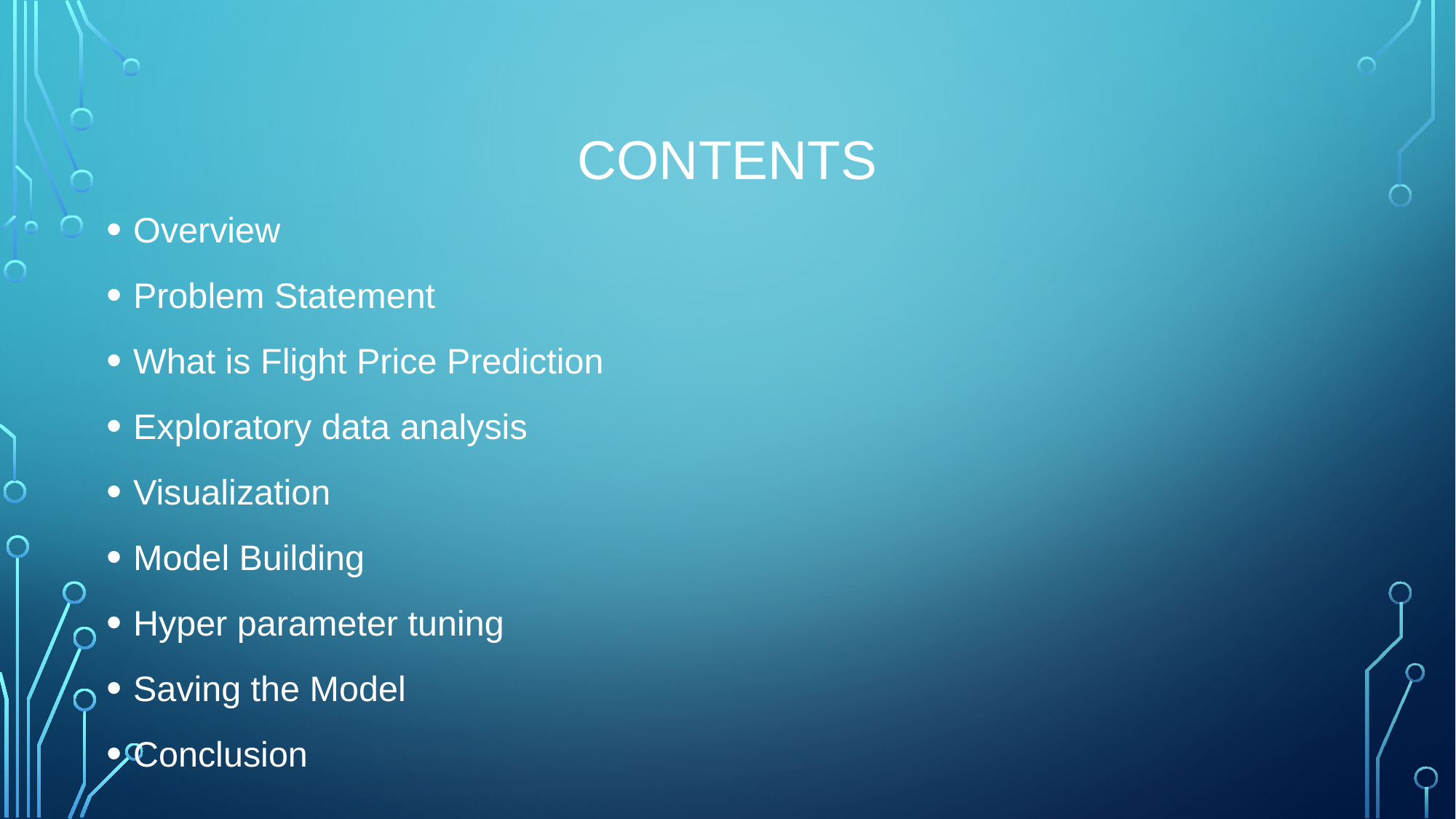

# contents
Overview
Problem Statement
What is Flight Price Prediction
Exploratory data analysis
Visualization
Model Building
Hyper parameter tuning
Saving the Model
Conclusion